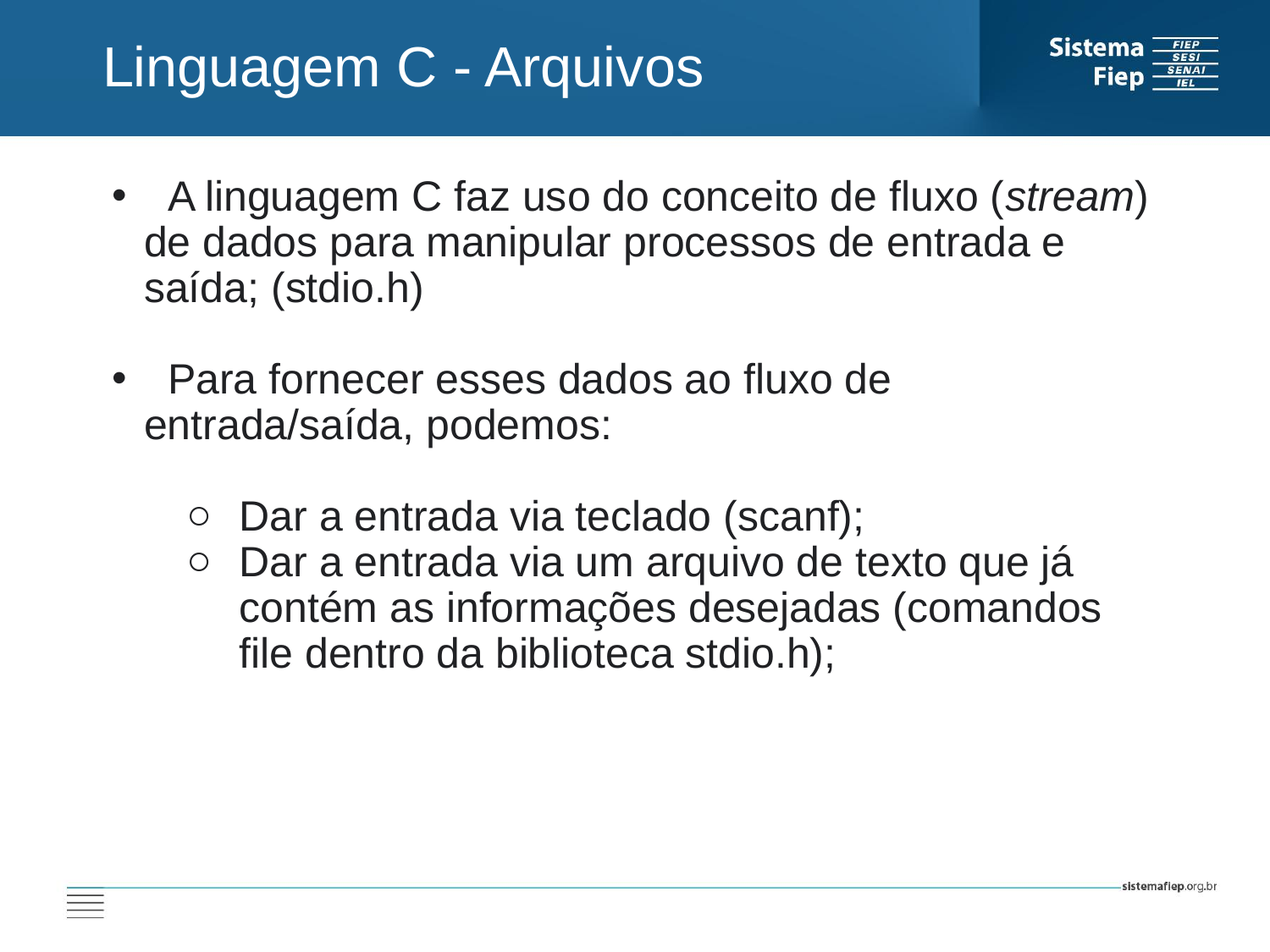

Linguagem C - Arquivos

  A linguagem C faz uso do conceito de fluxo (stream) de dados para manipular processos de entrada e saída; (stdio.h)

  Para fornecer esses dados ao fluxo de entrada/saída, podemos:

Dar a entrada via teclado (scanf);
Dar a entrada via um arquivo de texto que já contém as informações desejadas (comandos file dentro da biblioteca stdio.h);